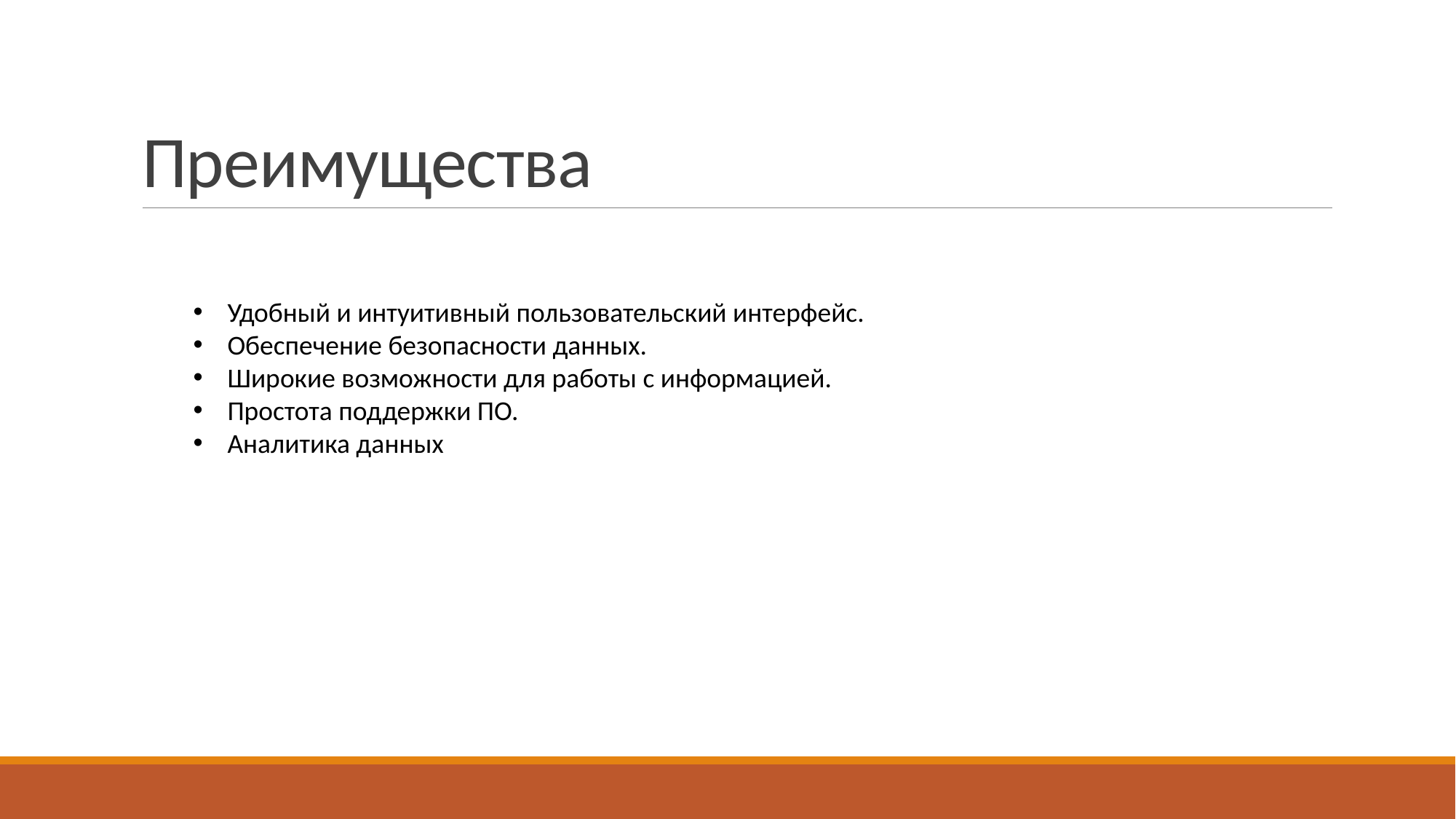

# Преимущества
Удобный и интуитивный пользовательский интерфейс.
Обеспечение безопасности данных.
Широкие возможности для работы с информацией.
Простота поддержки ПО.
Аналитика данных